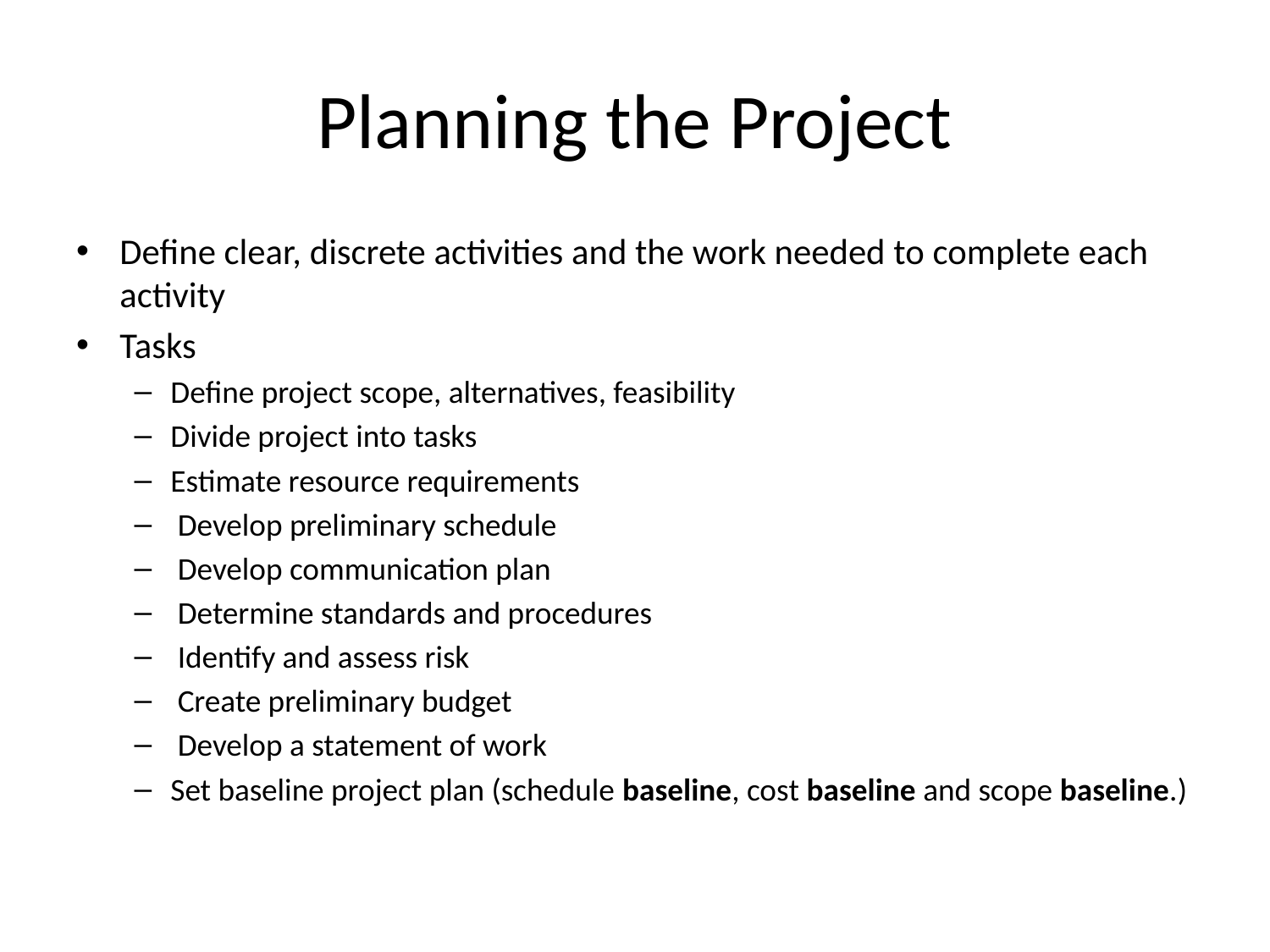

# Planning the Project
Define clear, discrete activities and the work needed to complete each activity
Tasks
Define project scope, alternatives, feasibility
Divide project into tasks
Estimate resource requirements
 Develop preliminary schedule
 Develop communication plan
 Determine standards and procedures
 Identify and assess risk
 Create preliminary budget
 Develop a statement of work
Set baseline project plan (schedule baseline, cost baseline and scope baseline.)